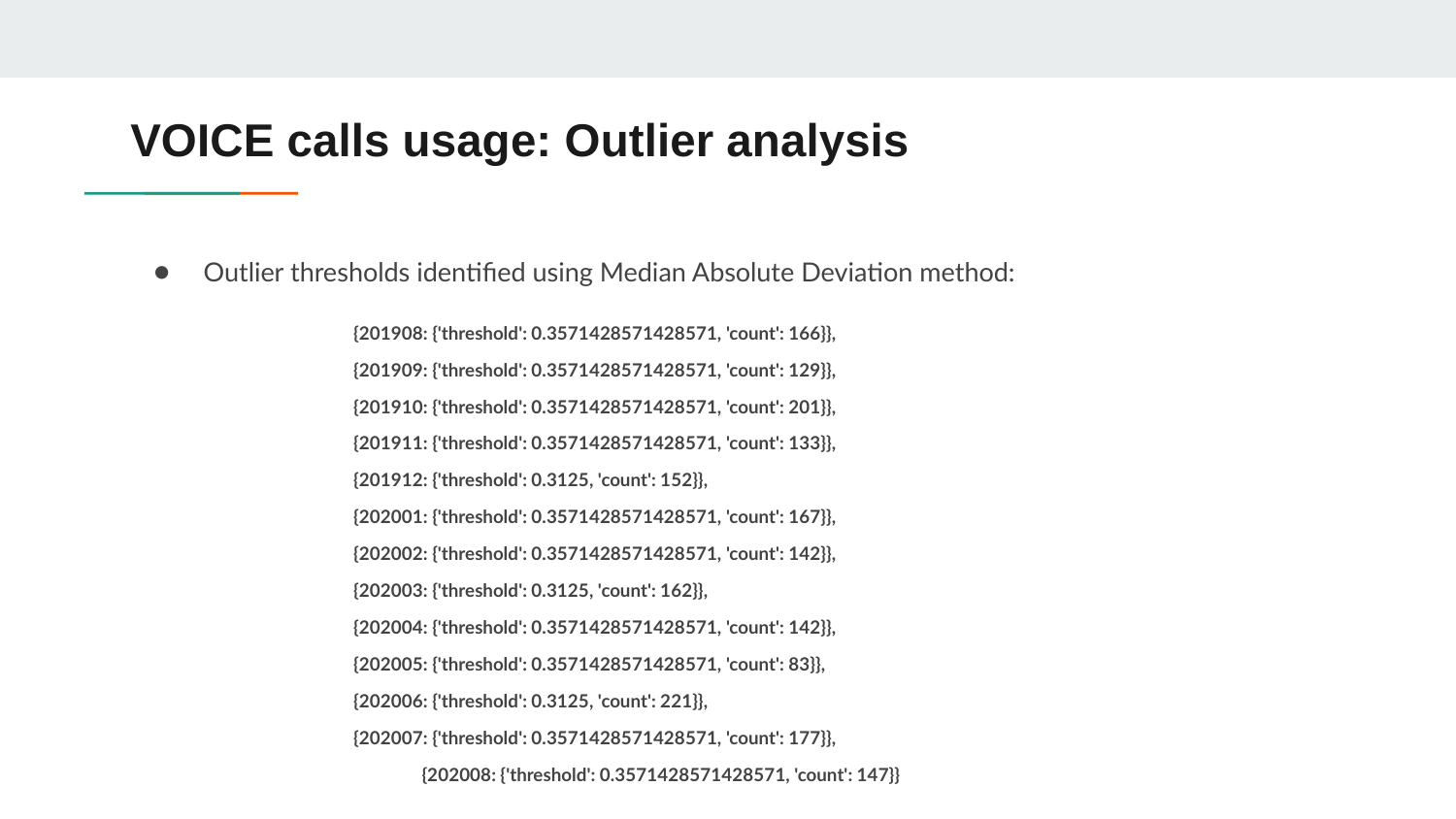

# VOICE calls usage: Outlier analysis
Outlier thresholds identified using Median Absolute Deviation method:
 {201908: {'threshold': 0.3571428571428571, 'count': 166}},
 {201909: {'threshold': 0.3571428571428571, 'count': 129}},
 {201910: {'threshold': 0.3571428571428571, 'count': 201}},
 {201911: {'threshold': 0.3571428571428571, 'count': 133}},
 {201912: {'threshold': 0.3125, 'count': 152}},
 {202001: {'threshold': 0.3571428571428571, 'count': 167}},
 {202002: {'threshold': 0.3571428571428571, 'count': 142}},
 {202003: {'threshold': 0.3125, 'count': 162}},
 {202004: {'threshold': 0.3571428571428571, 'count': 142}},
 {202005: {'threshold': 0.3571428571428571, 'count': 83}},
 {202006: {'threshold': 0.3125, 'count': 221}},
 {202007: {'threshold': 0.3571428571428571, 'count': 177}},
 	{202008: {'threshold': 0.3571428571428571, 'count': 147}}